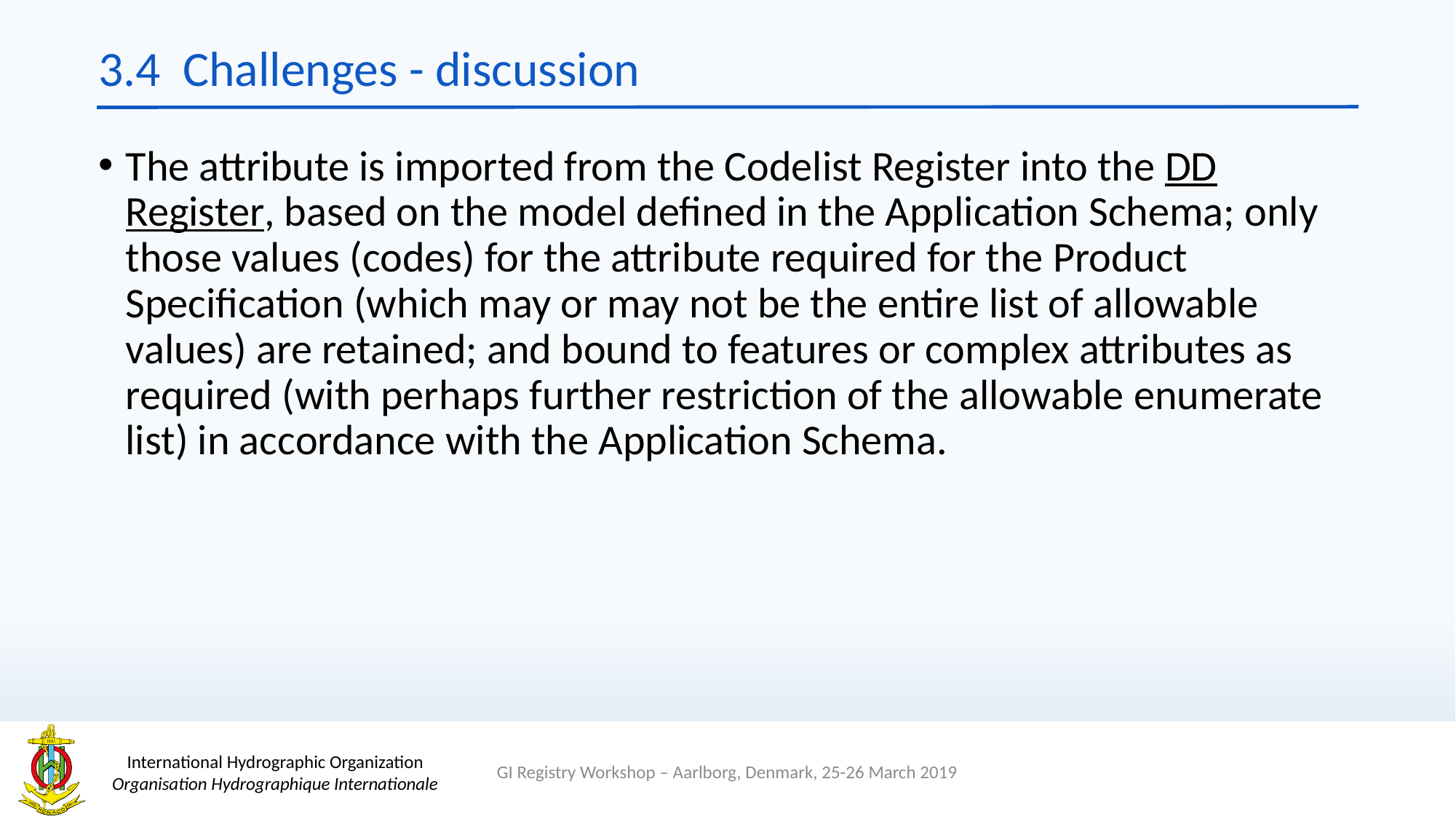

# 3.4  Challenges - discussion
The attribute is imported from the Codelist Register into the DD Register, based on the model defined in the Application Schema; only those values (codes) for the attribute required for the Product Specification (which may or may not be the entire list of allowable values) are retained; and bound to features or complex attributes as required (with perhaps further restriction of the allowable enumerate list) in accordance with the Application Schema.
GI Registry Workshop – Aarlborg, Denmark, 25-26 March 2019